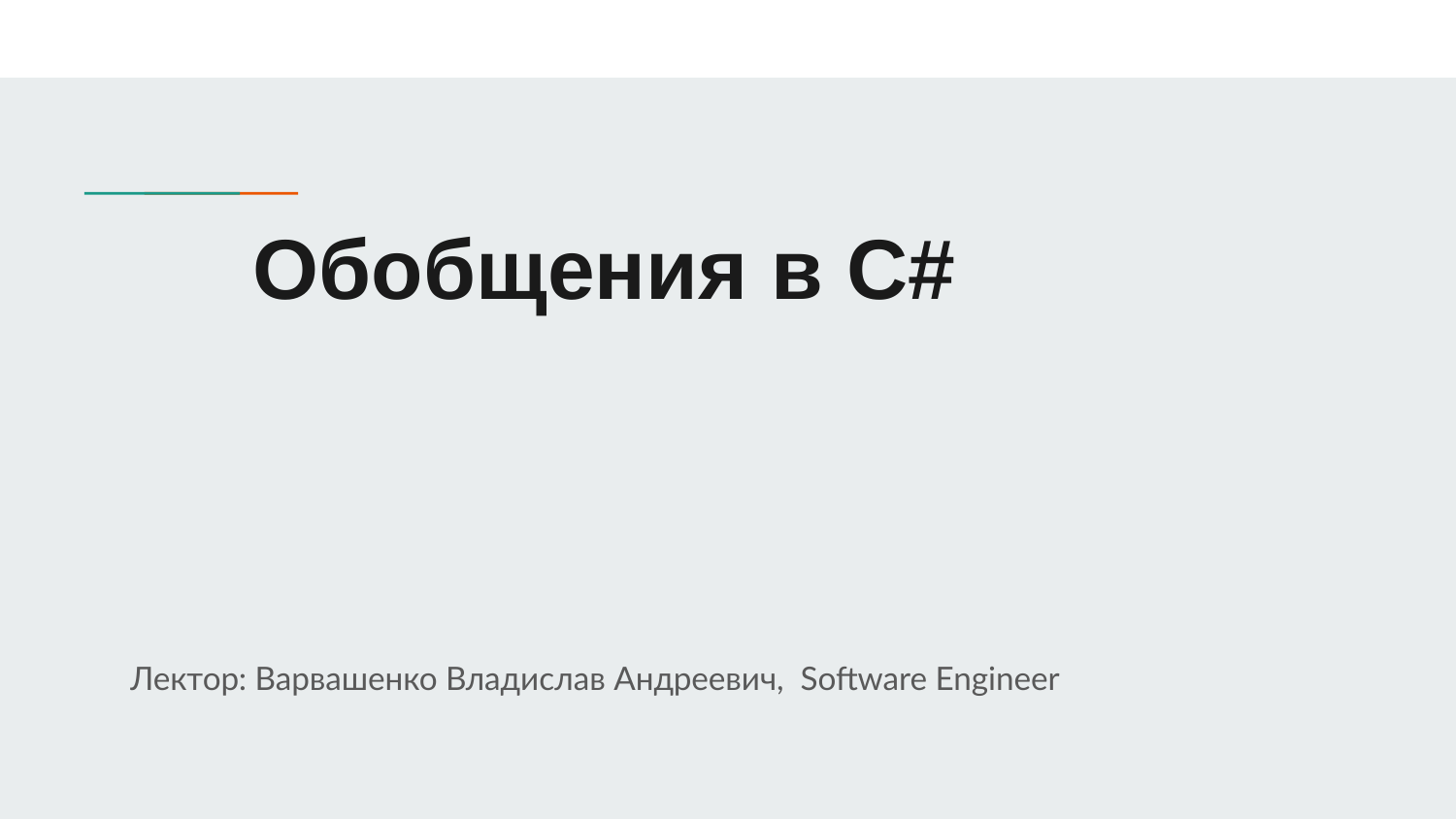

# Обобщения в C#
Лектор: Варвашенко Владислав Андреевич,  Software Engineer